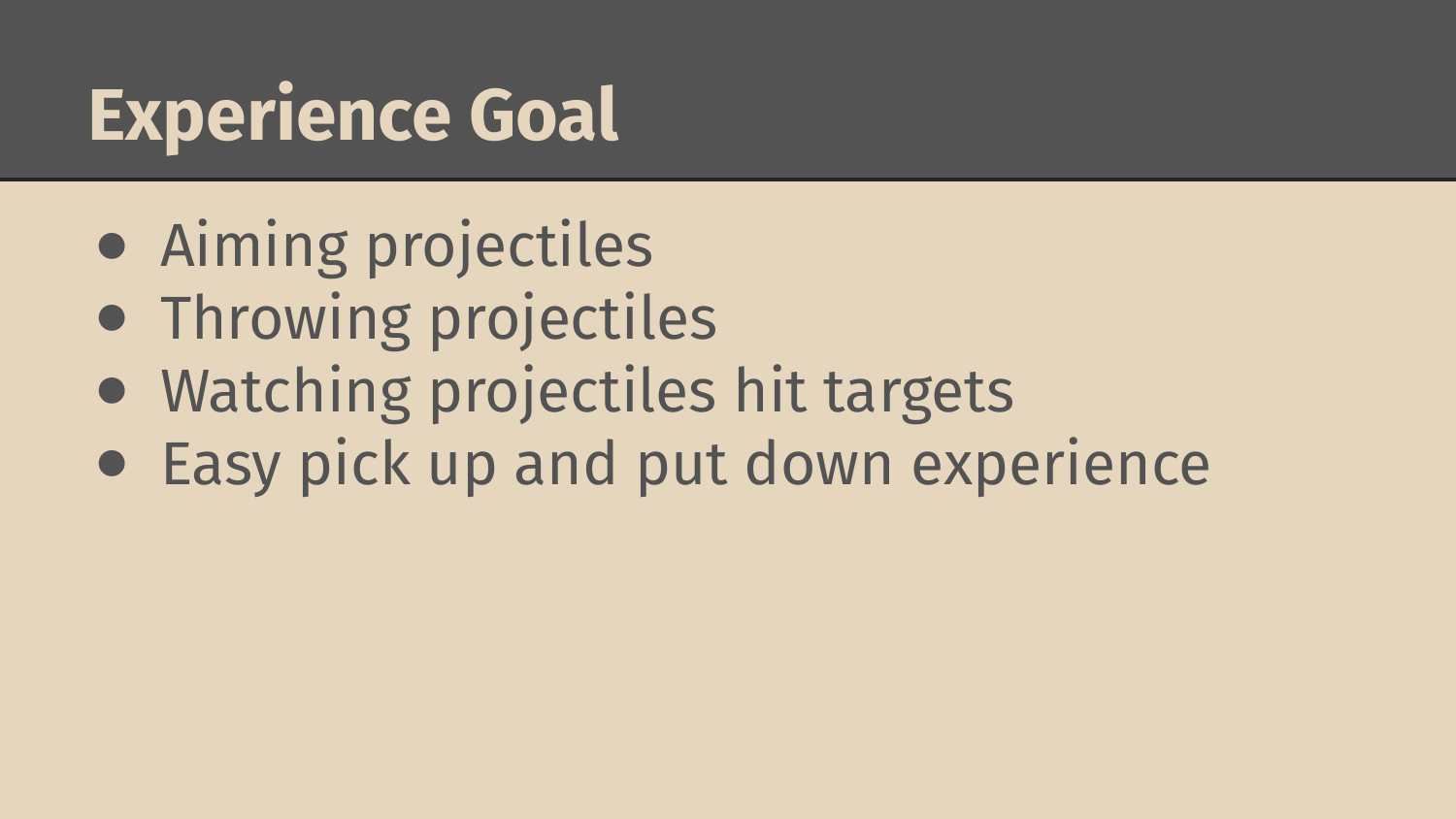

# Experience Goal
Aiming projectiles
Throwing projectiles
Watching projectiles hit targets
Easy pick up and put down experience